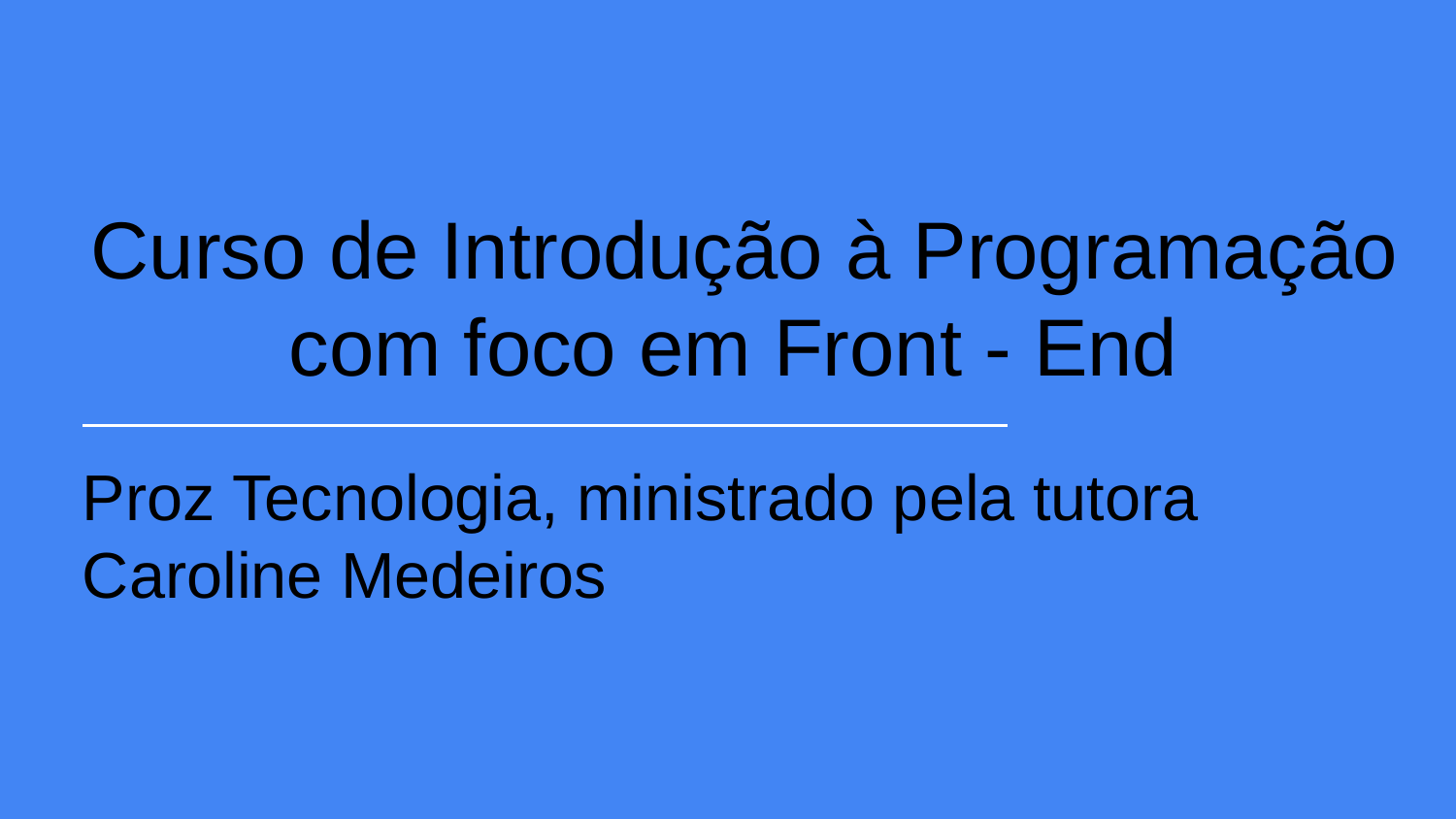

Curso de Introdução à Programação com foco em Front - End
Proz Tecnologia, ministrado pela tutora Caroline Medeiros